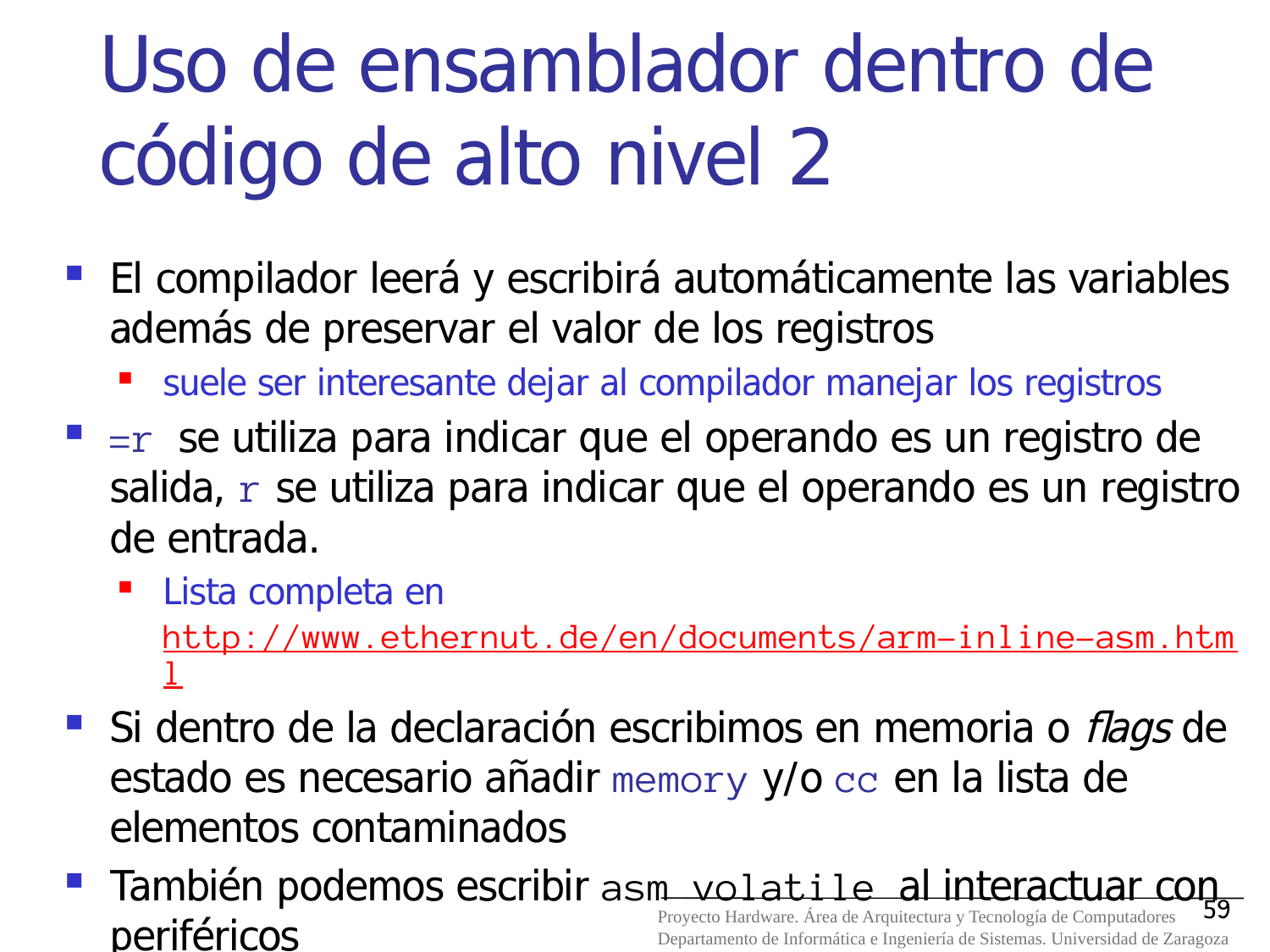

Uso de ensamblador dentro de código de alto nivel 2
El compilador leerá y escribirá automáticamente las variables además de preservar el valor de los registros
suele ser interesante dejar al compilador manejar los registros
=r se utiliza para indicar que el operando es un registro de salida, r se utiliza para indicar que el operando es un registro de entrada.
Lista completa en http://www.ethernut.de/en/documents/arm-inline-asm.html
Si dentro de la declaración escribimos en memoria o flags de estado es necesario añadir memory y/o cc en la lista de elementos contaminados
También podemos escribir asm volatile al interactuar con periféricos
59